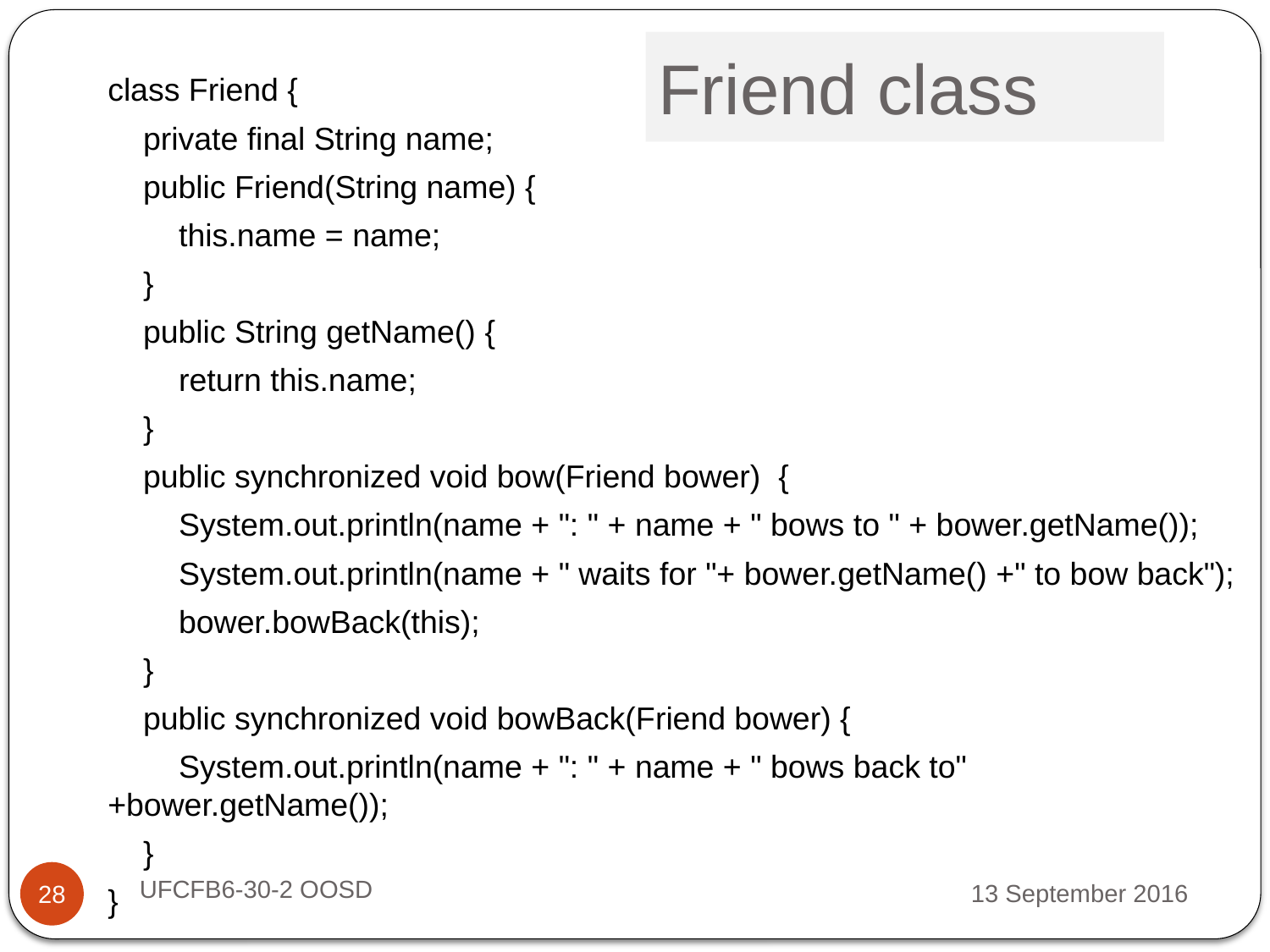

# Friend class
class Friend {
    private final String name;
    public Friend(String name) {
        this.name = name;
    }
    public String getName() {
        return this.name;
    }
    public synchronized void bow(Friend bower)  {
        System.out.println(name + ": " + name + " bows to " + bower.getName());
        System.out.println(name + " waits for "+ bower.getName() +" to bow back");
        bower.bowBack(this);
    }
    public synchronized void bowBack(Friend bower) {
        System.out.println(name + ": " + name + " bows back to" +bower.getName());
    }
}
UFCFB6-30-2 OOSD
13 September 2016
28